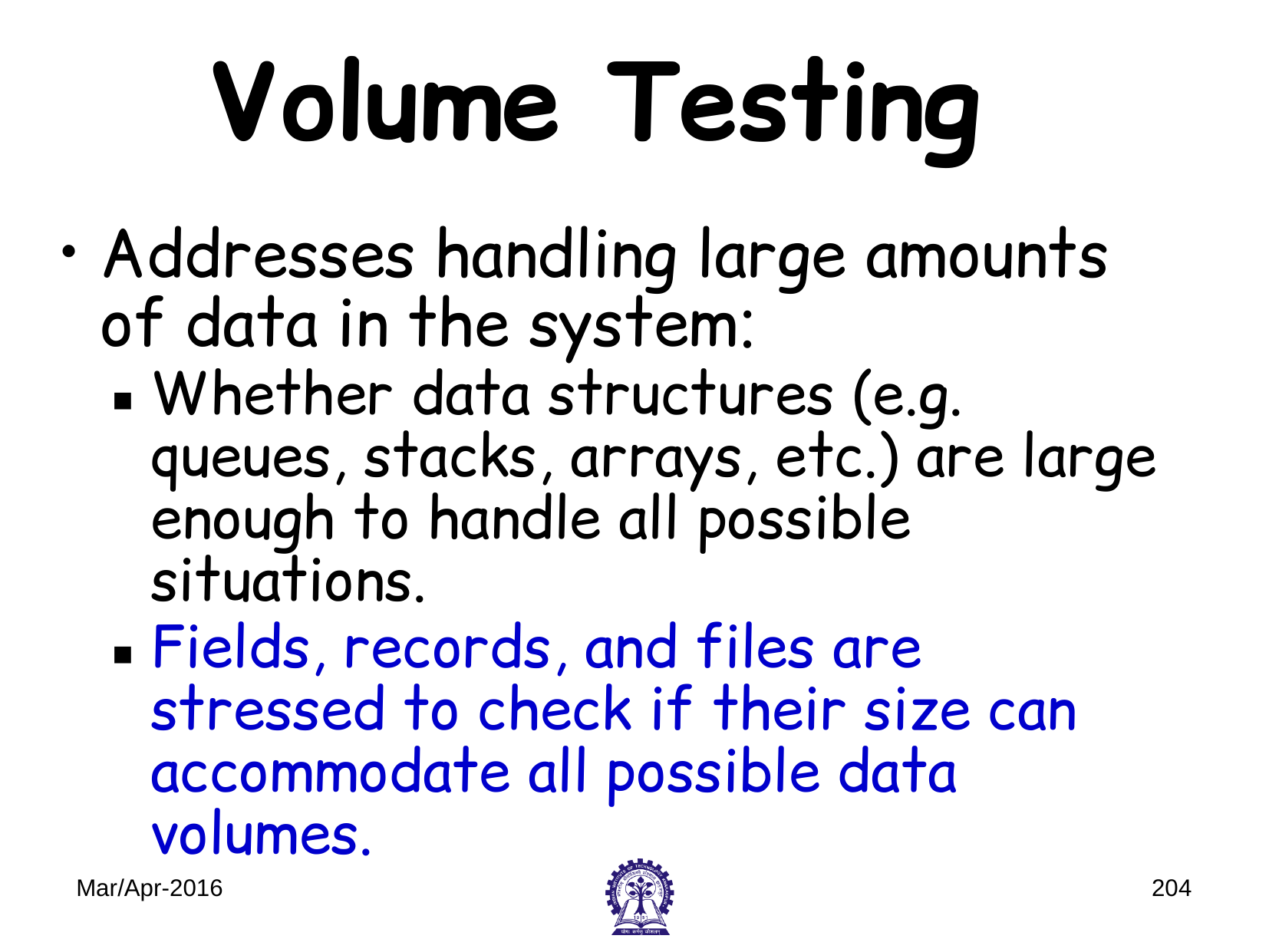

# Volume Testing
Addresses handling large amounts of data in the system:
Whether data structures (e.g. queues, stacks, arrays, etc.) are large enough to handle all possible situations.
Fields, records, and files are stressed to check if their size can accommodate all possible data volumes.
Mar/Apr-2016
204